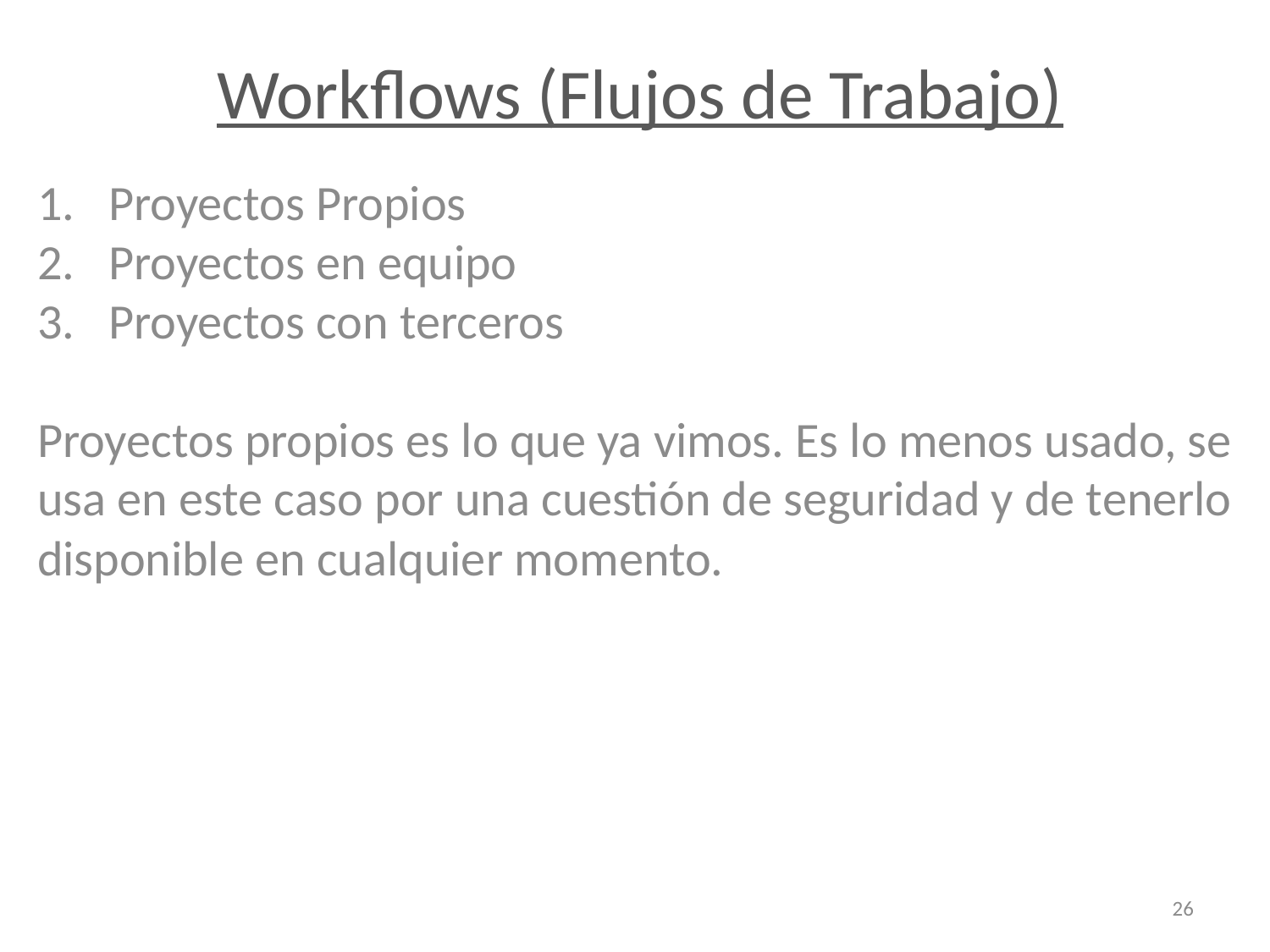

Workflows (Flujos de Trabajo)

Proyectos Propios
Proyectos en equipo
Proyectos con terceros

Proyectos propios es lo que ya vimos. Es lo menos usado, se usa en este caso por una cuestión de seguridad y de tenerlo disponible en cualquier momento.

26